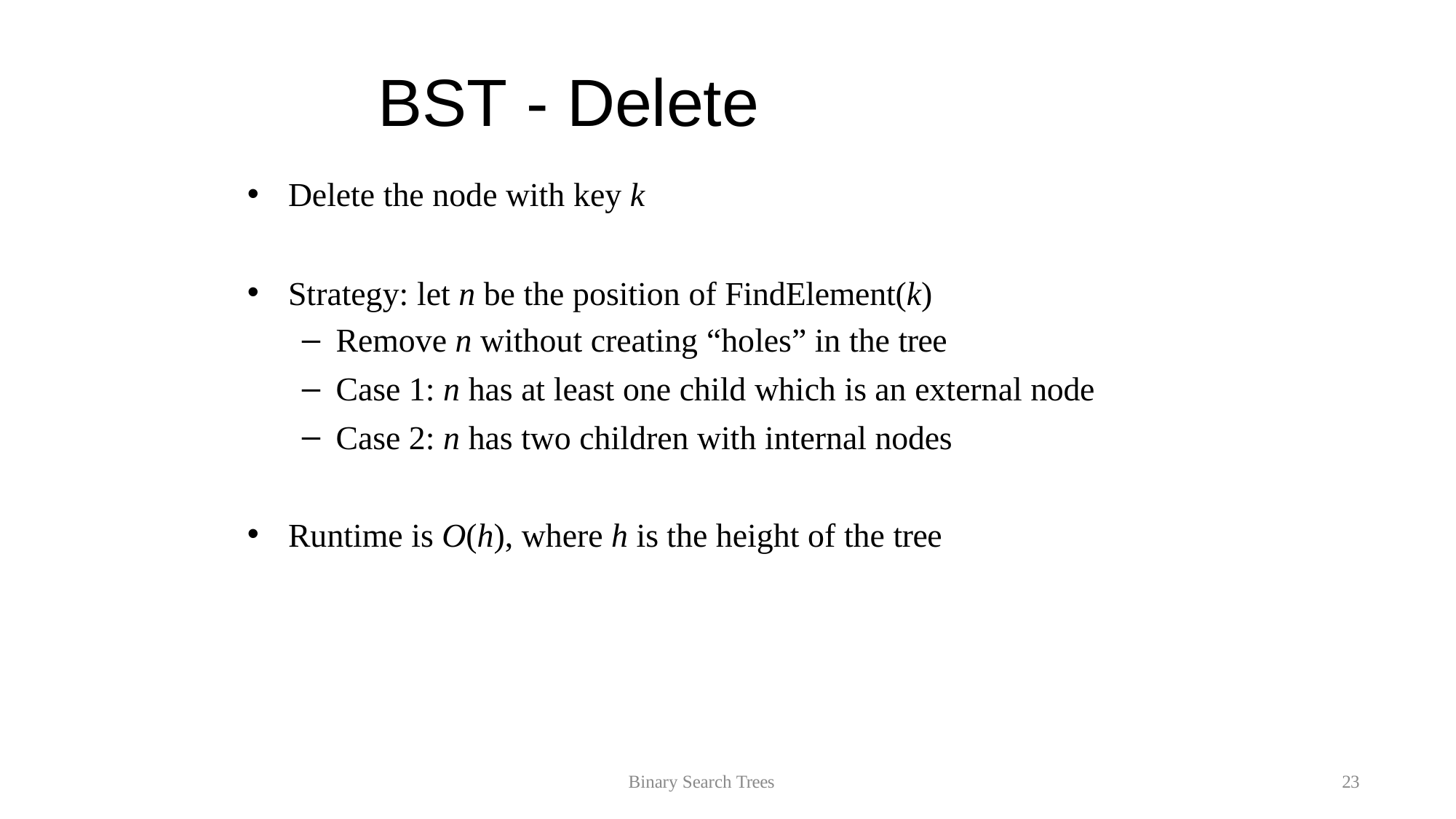

# BST - Delete
Delete the node with key k

Strategy: let n be the position of FindElement(k)
Remove n without creating “holes” in the tree
Case 1: n has at least one child which is an external node
Case 2: n has two children with internal nodes

Runtime is O(h), where h is the height of the tree
Binary Search Trees
23